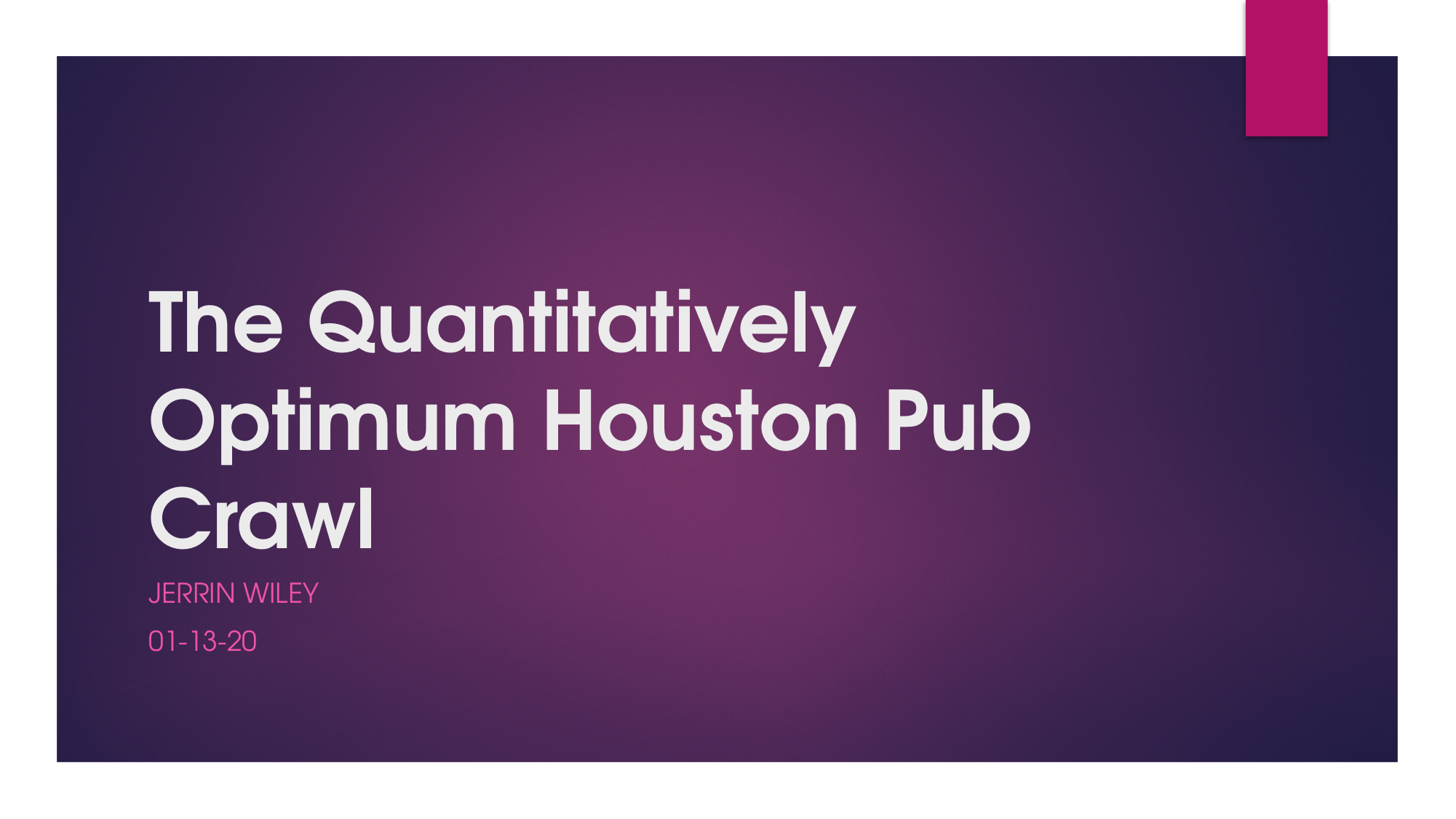

# The Quantitatively Optimum Houston Pub Crawl
Jerrin Wiley
01-13-20